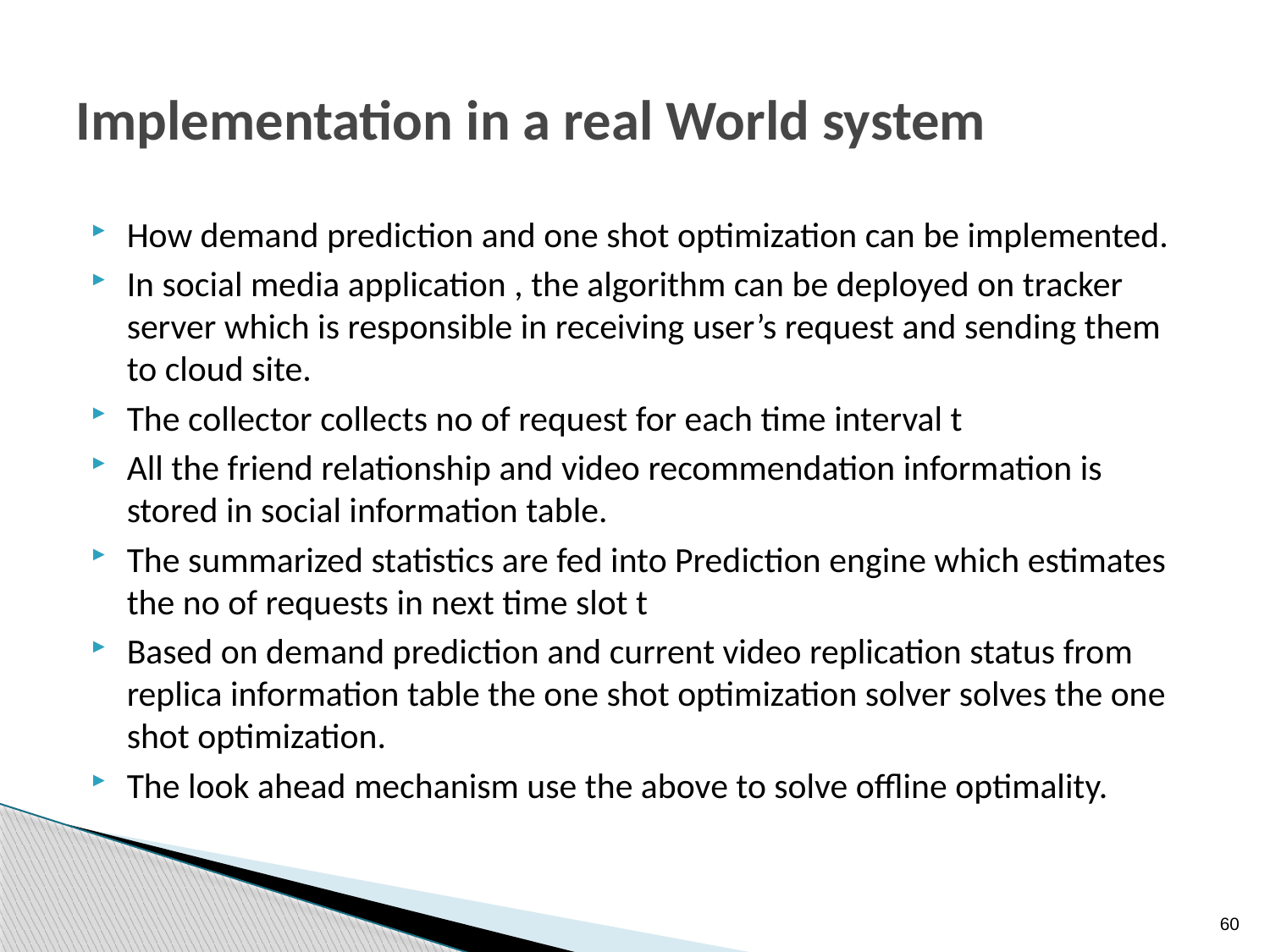

# Implementation in a real World system
How demand prediction and one shot optimization can be implemented.
In social media application , the algorithm can be deployed on tracker server which is responsible in receiving user’s request and sending them to cloud site.
The collector collects no of request for each time interval t
All the friend relationship and video recommendation information is stored in social information table.
The summarized statistics are fed into Prediction engine which estimates the no of requests in next time slot t
Based on demand prediction and current video replication status from replica information table the one shot optimization solver solves the one shot optimization.
The look ahead mechanism use the above to solve offline optimality.

60